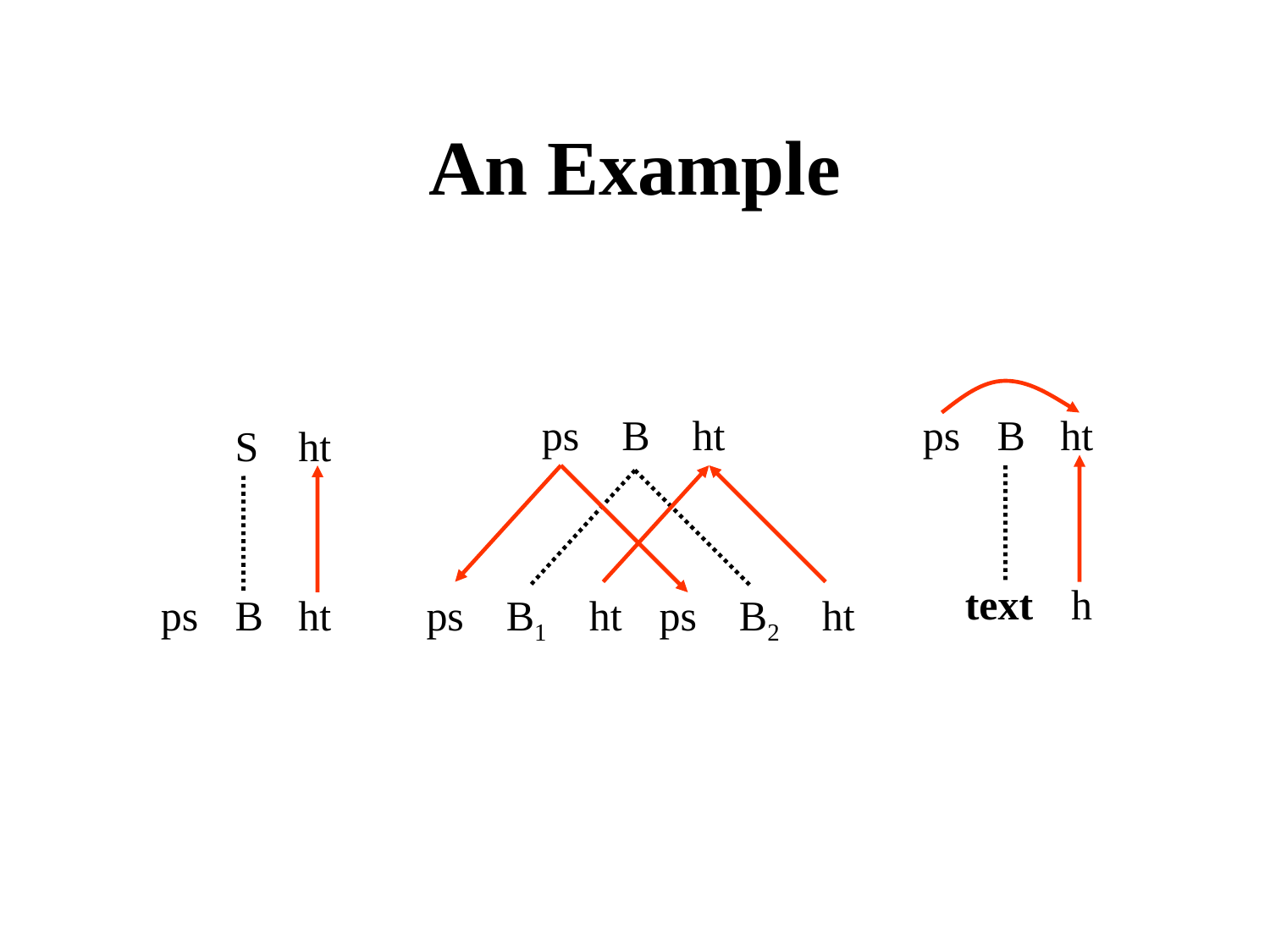

An Example

ps    B    ht
ps
B
ht
S
ht

text
h
ps
B
ht
ps    B1    ht
ps    B2    ht